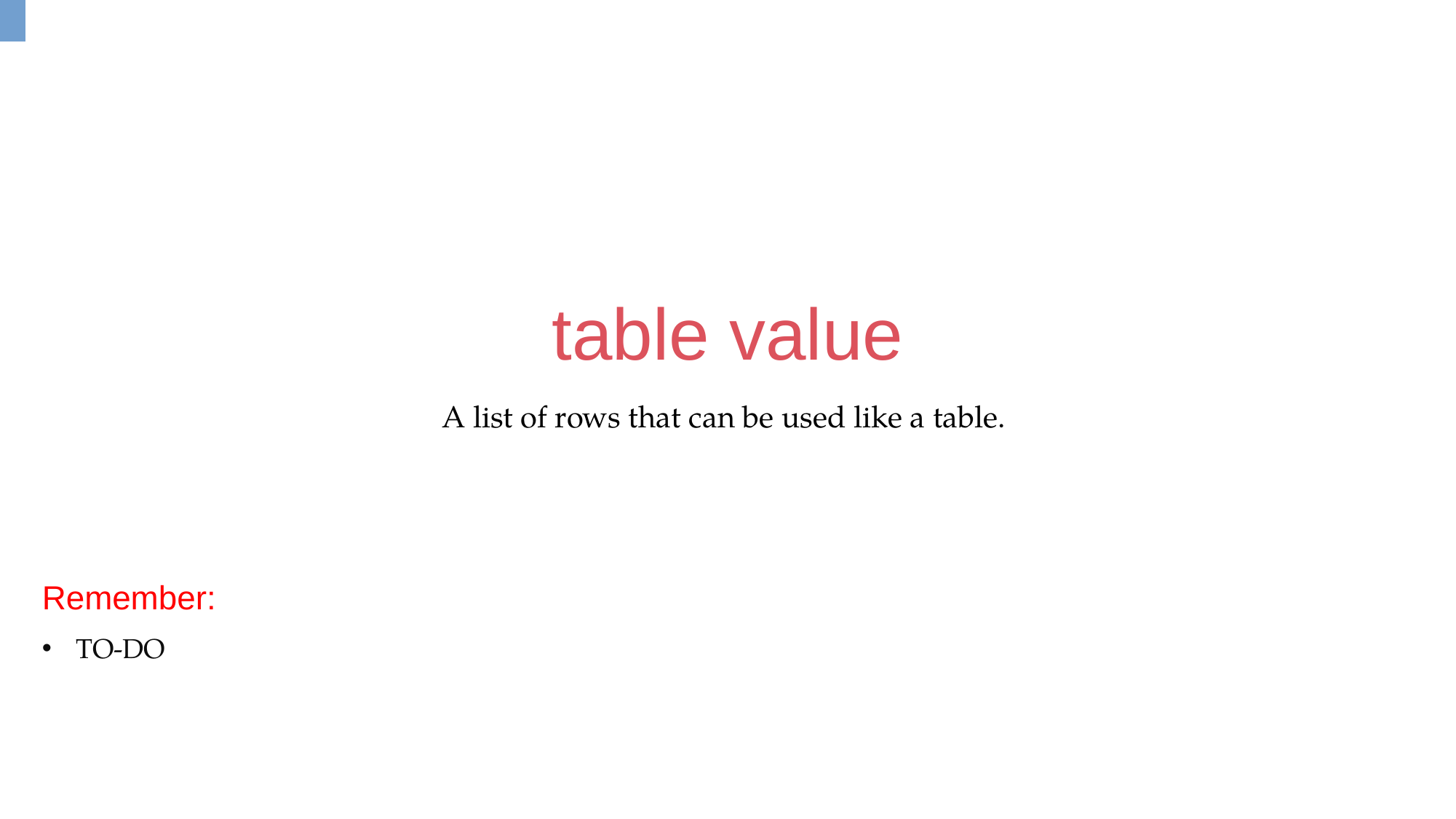

table value
A list of rows that can be used like a table.
Remember:

TO-DO